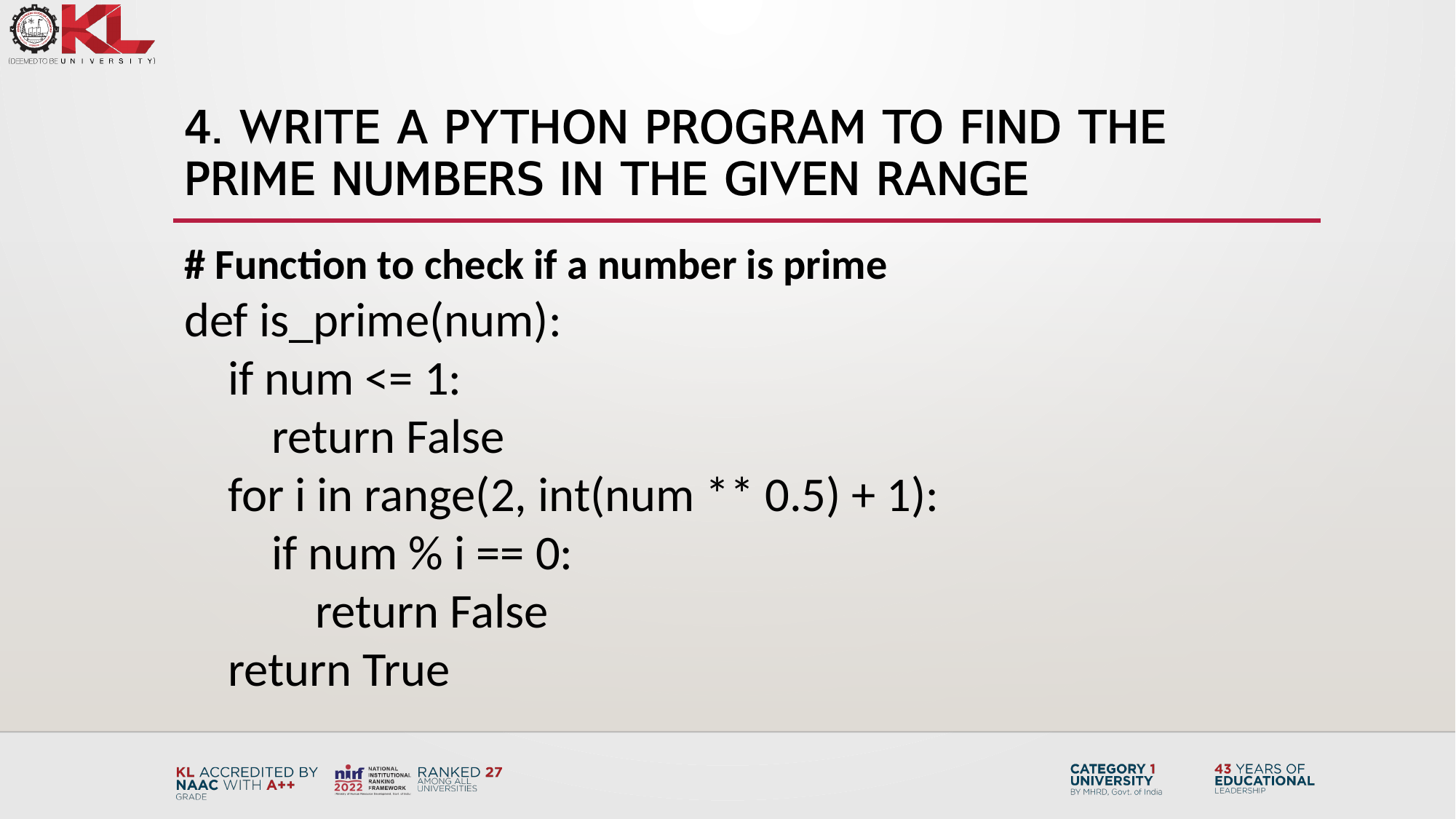

# 4. Write a Python Program to find the PRIME NUMBERS in the given range
# Function to check if a number is prime
def is_prime(num):
    if num <= 1:
        return False
    for i in range(2, int(num ** 0.5) + 1):
        if num % i == 0:
            return False
    return True